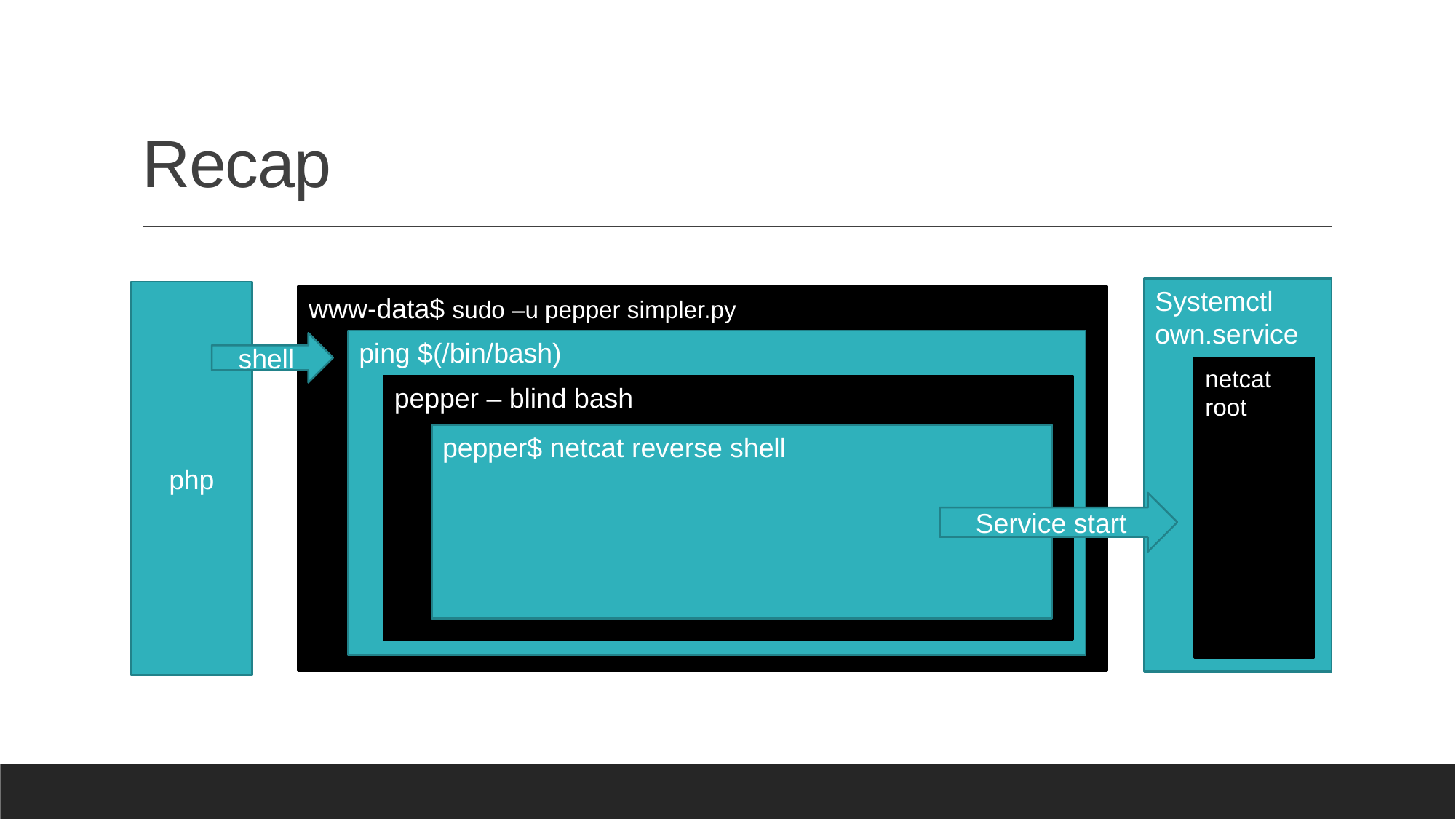

# Recap
Systemctl
own.service
php
www-data$ sudo –u pepper simpler.py
ping $(/bin/bash)
shell
netcat
root
pepper – blind bash
pepper$ netcat reverse shell
Service start